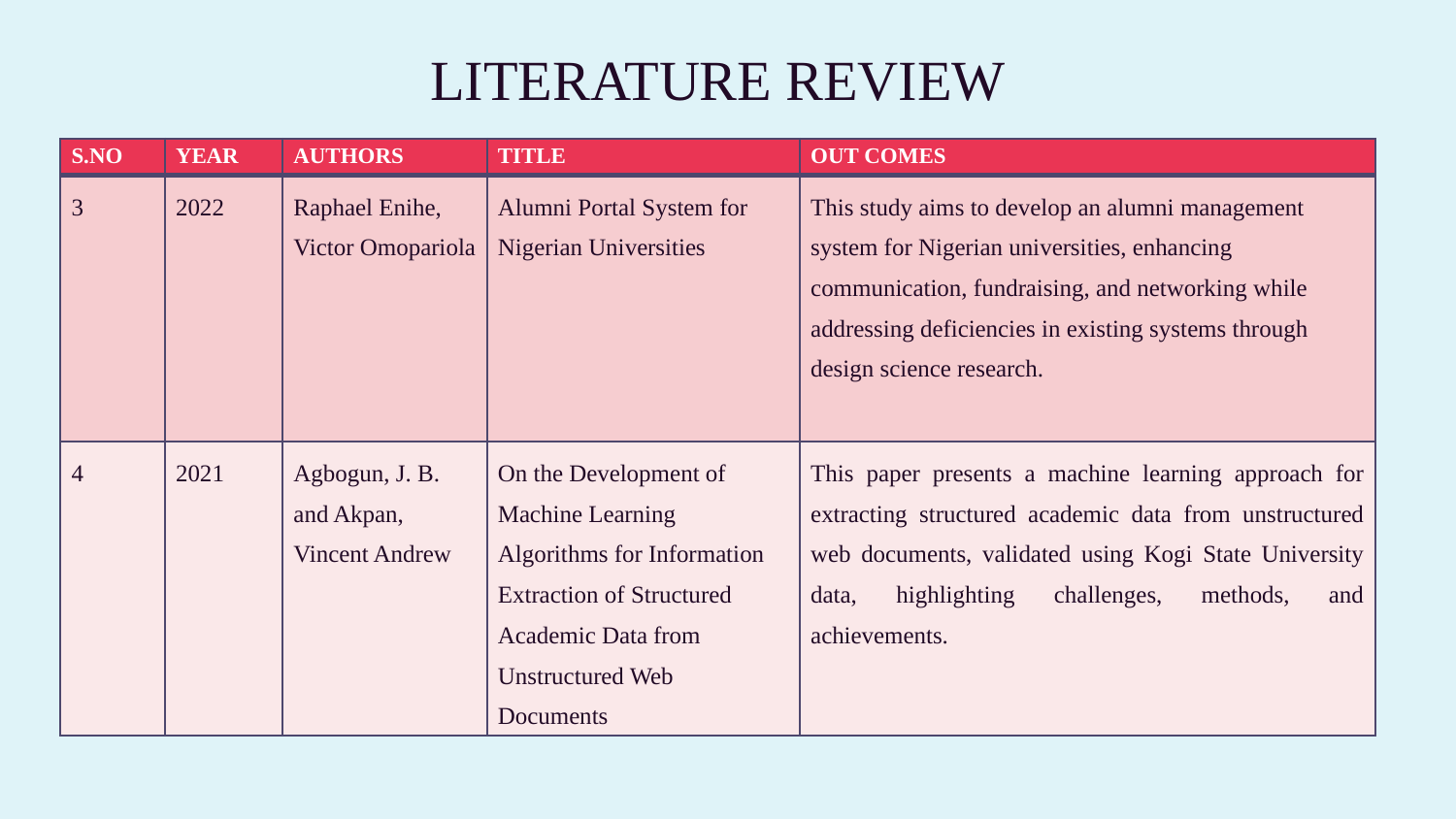

# LITERATURE REVIEW
| S.NO | YEAR | AUTHORS | TITLE | OUT COMES |
| --- | --- | --- | --- | --- |
| 3 | 2022 | Raphael Enihe, Victor Omopariola | Alumni Portal System for Nigerian Universities | This study aims to develop an alumni management system for Nigerian universities, enhancing communication, fundraising, and networking while addressing deficiencies in existing systems through design science research. |
| 4 | 2021 | Agbogun, J. B. and Akpan, Vincent Andrew | On the Development of Machine Learning Algorithms for Information Extraction of Structured Academic Data from Unstructured Web Documents | This paper presents a machine learning approach for extracting structured academic data from unstructured web documents, validated using Kogi State University data, highlighting challenges, methods, and achievements. |